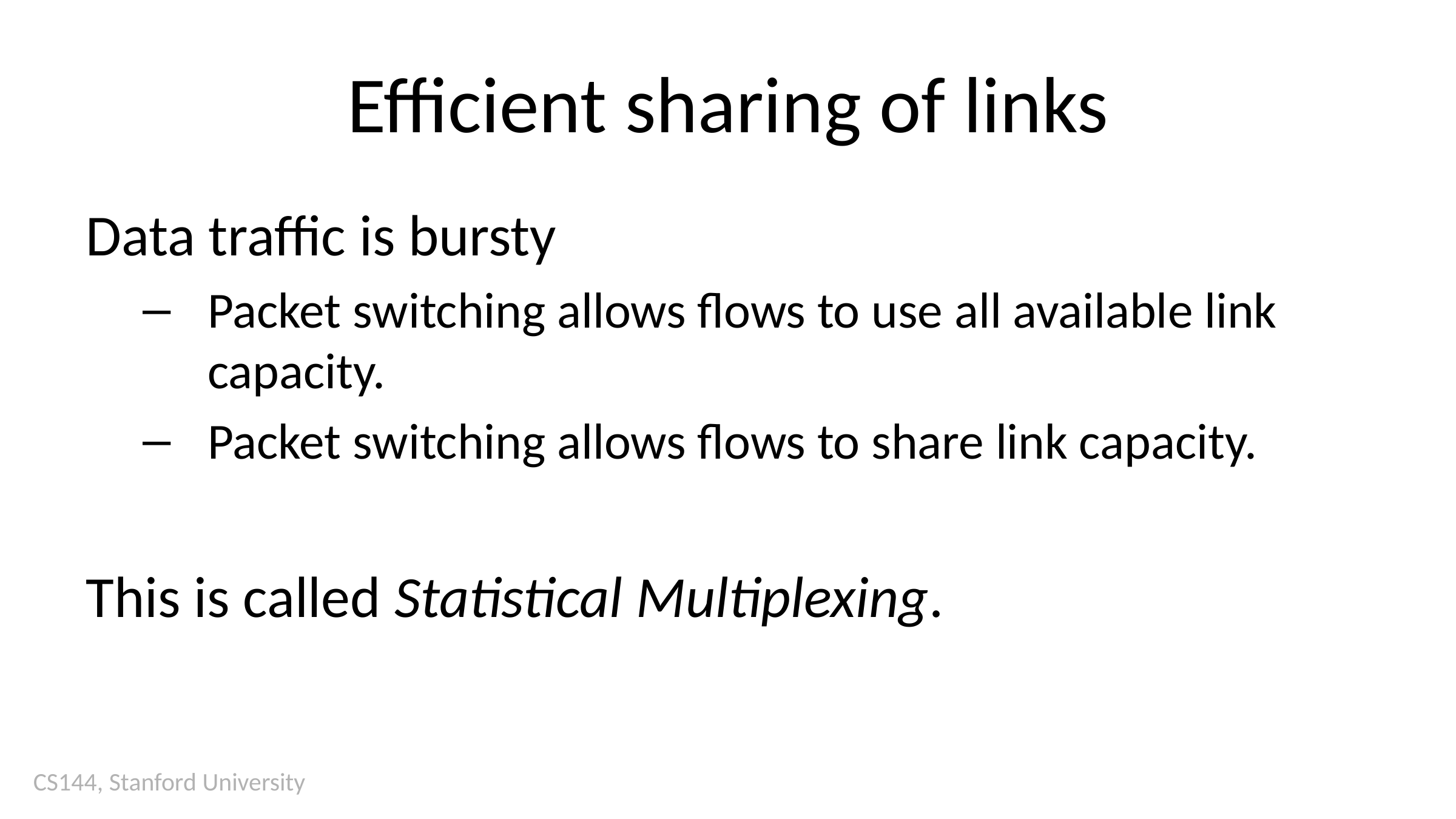

# Efficient sharing of links
Data traffic is bursty
Packet switching allows flows to use all available link capacity.
Packet switching allows flows to share link capacity.

This is called Statistical Multiplexing.
CS144, Stanford University